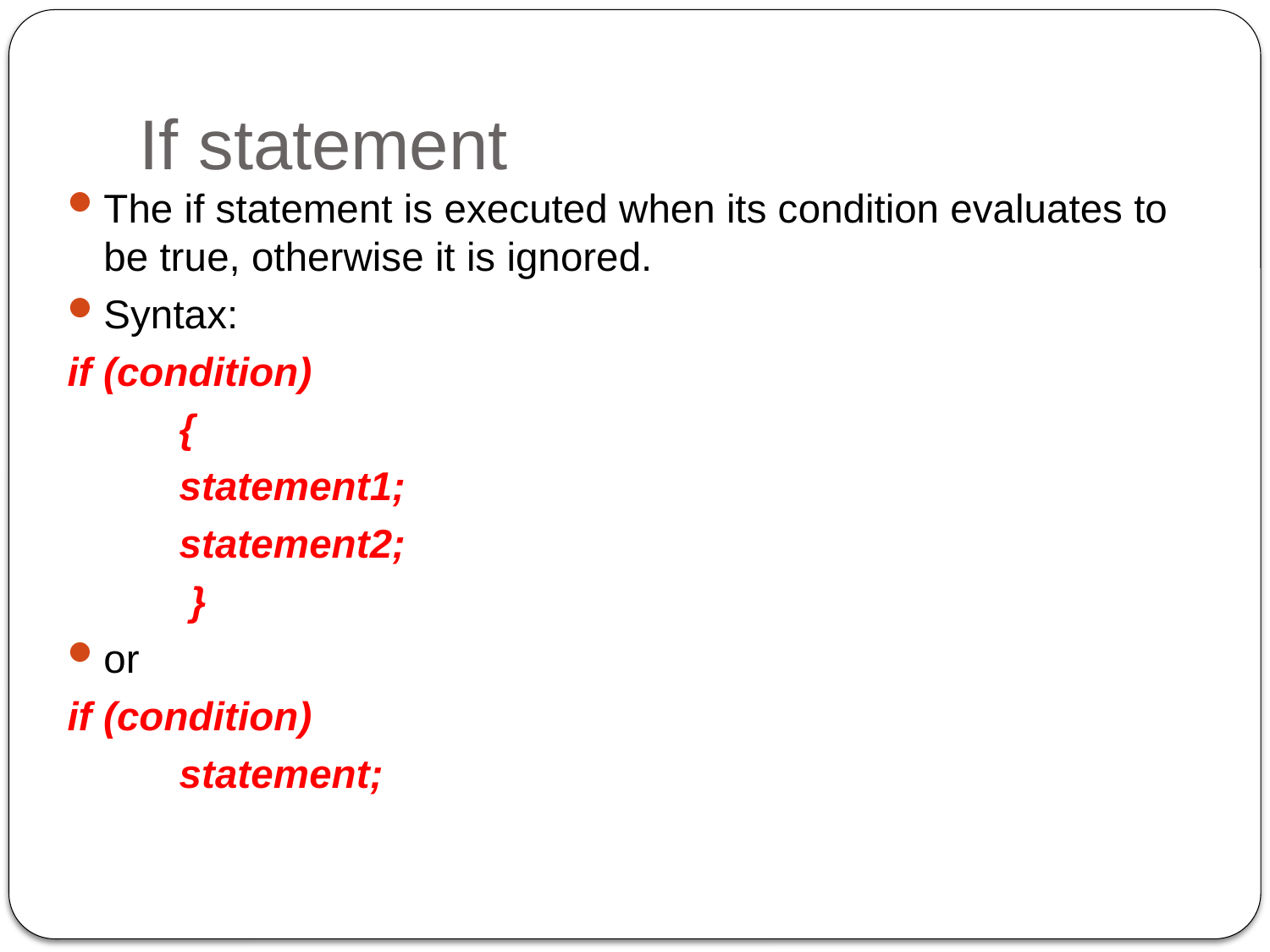

# If statement
The if statement is executed when its condition evaluates to be true, otherwise it is ignored.
Syntax:
if (condition)
	{
		statement1;
		statement2;
	 }
or
if (condition)
	statement;